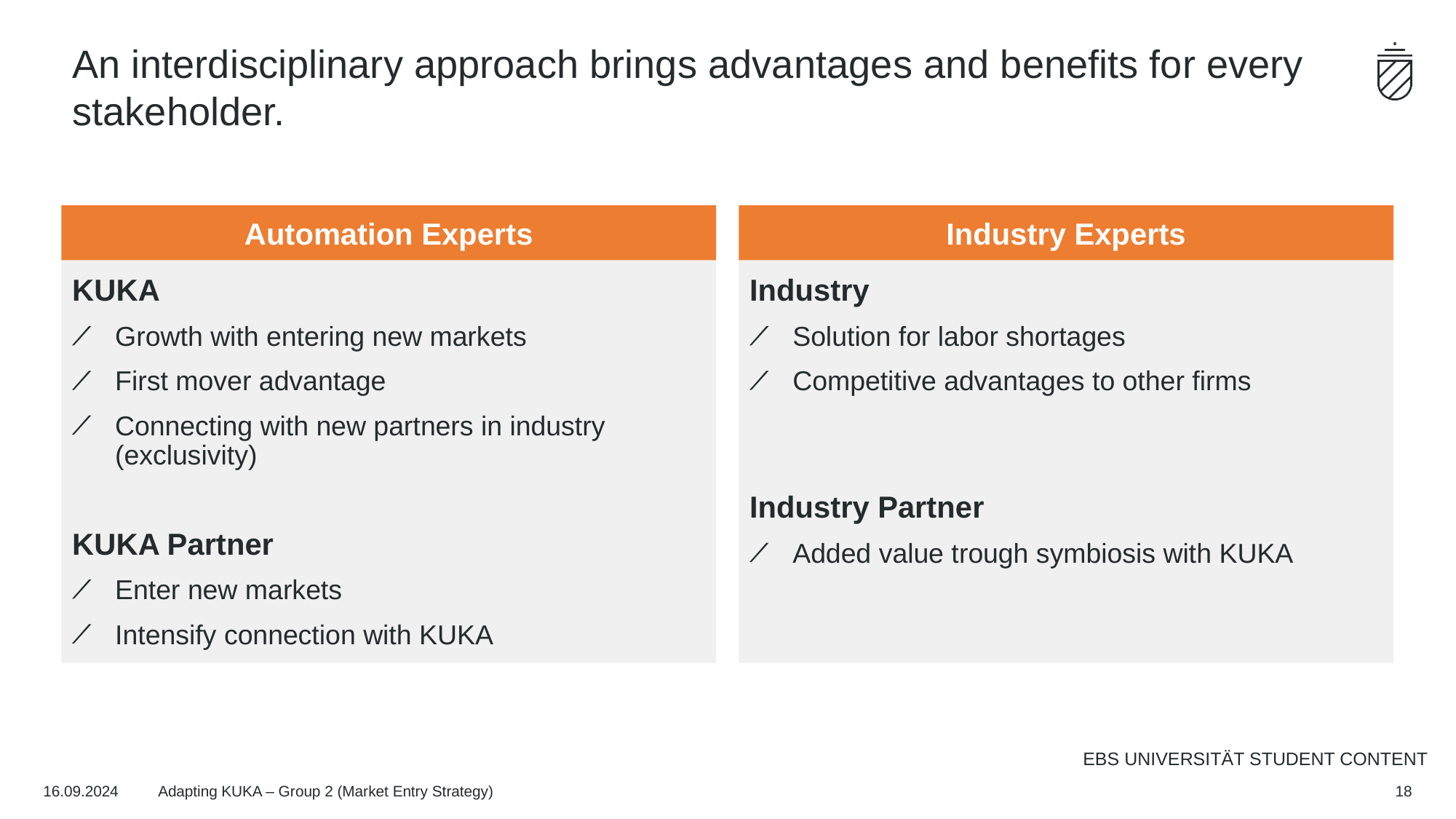

# An interdisciplinary approach brings advantages and benefits for every stakeholder.
Automation Experts
Industry Experts
KUKA
Growth with entering new markets
First mover advantage
Connecting with new partners in industry (exclusivity)

KUKA Partner
Enter new markets
Intensify connection with KUKA

Industry
Solution for labor shortages
Competitive advantages to other firms

Industry Partner
Added value trough symbiosis with KUKA

16.09.2024
Adapting KUKA – Group 2 (Market Entry Strategy)
18